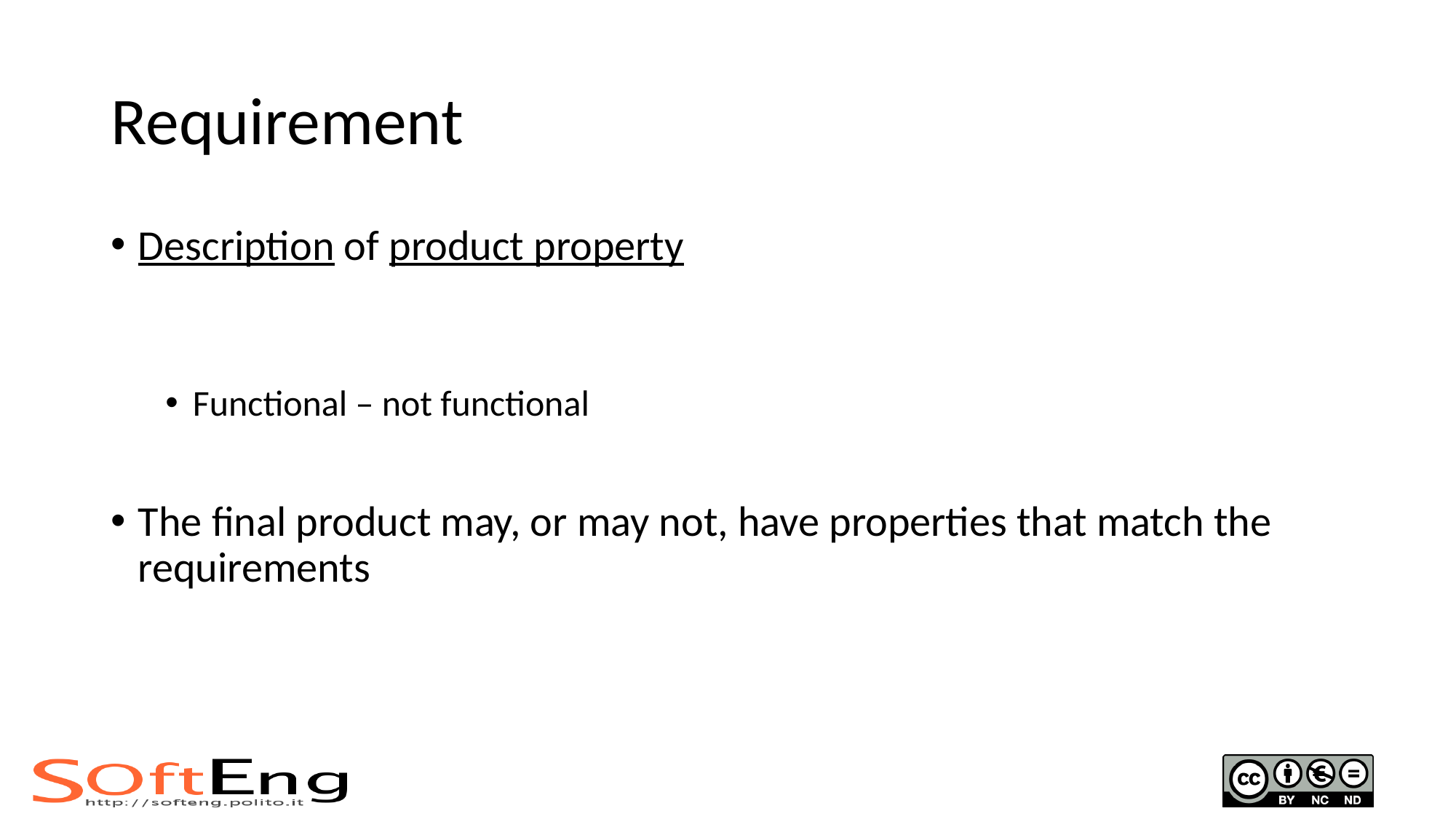

# Requirement
Description of product property

Functional – not functional

The final product may, or may not, have properties that match the requirements